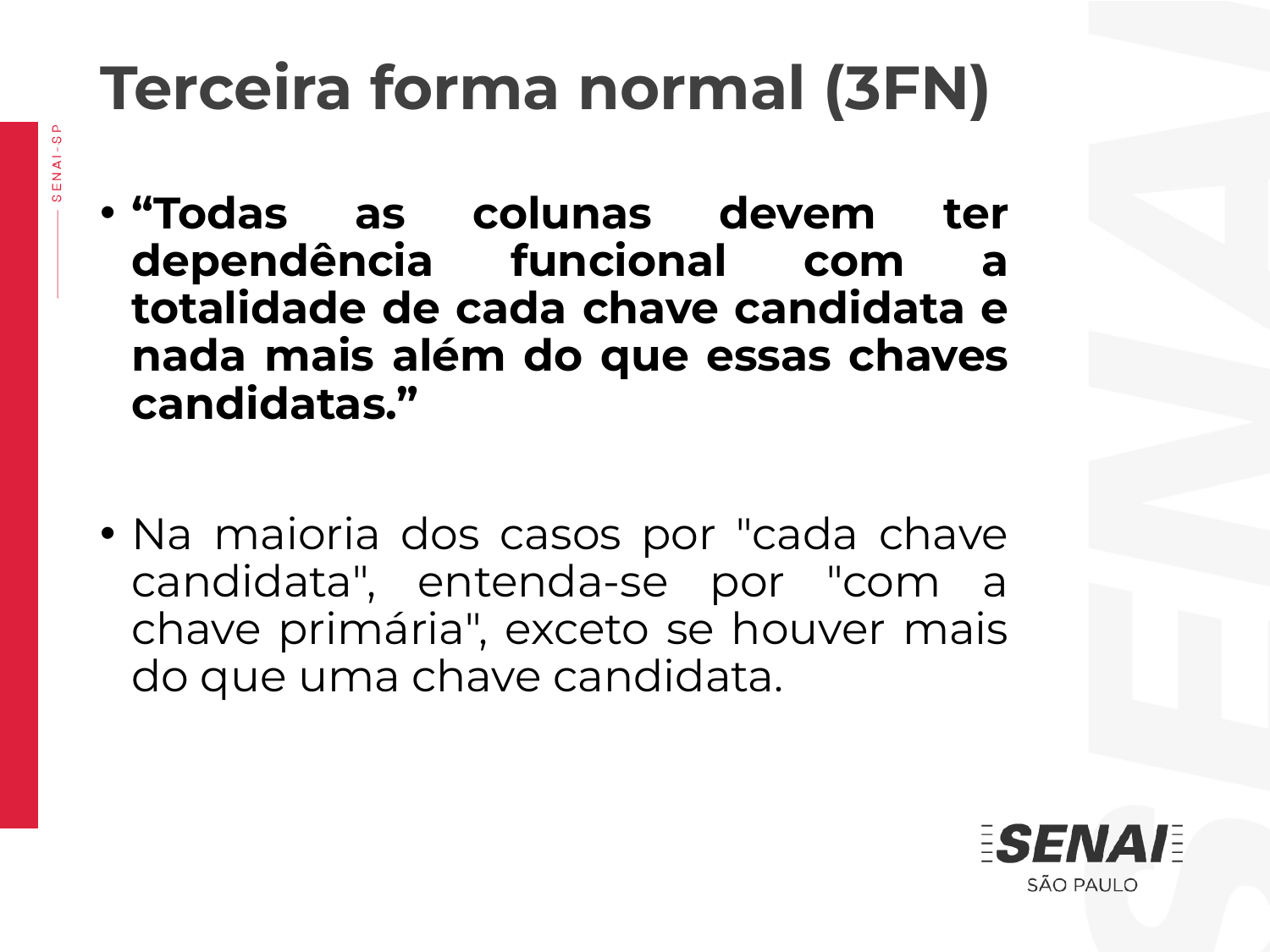

Terceira forma normal (3FN)

“Todas as colunas devem ter dependência funcional com a totalidade de cada chave candidata e nada mais além do que essas chaves candidatas.”

Na maioria dos casos por "cada chave candidata", entenda-se por "com a chave primária", exceto se houver mais do que uma chave candidata.